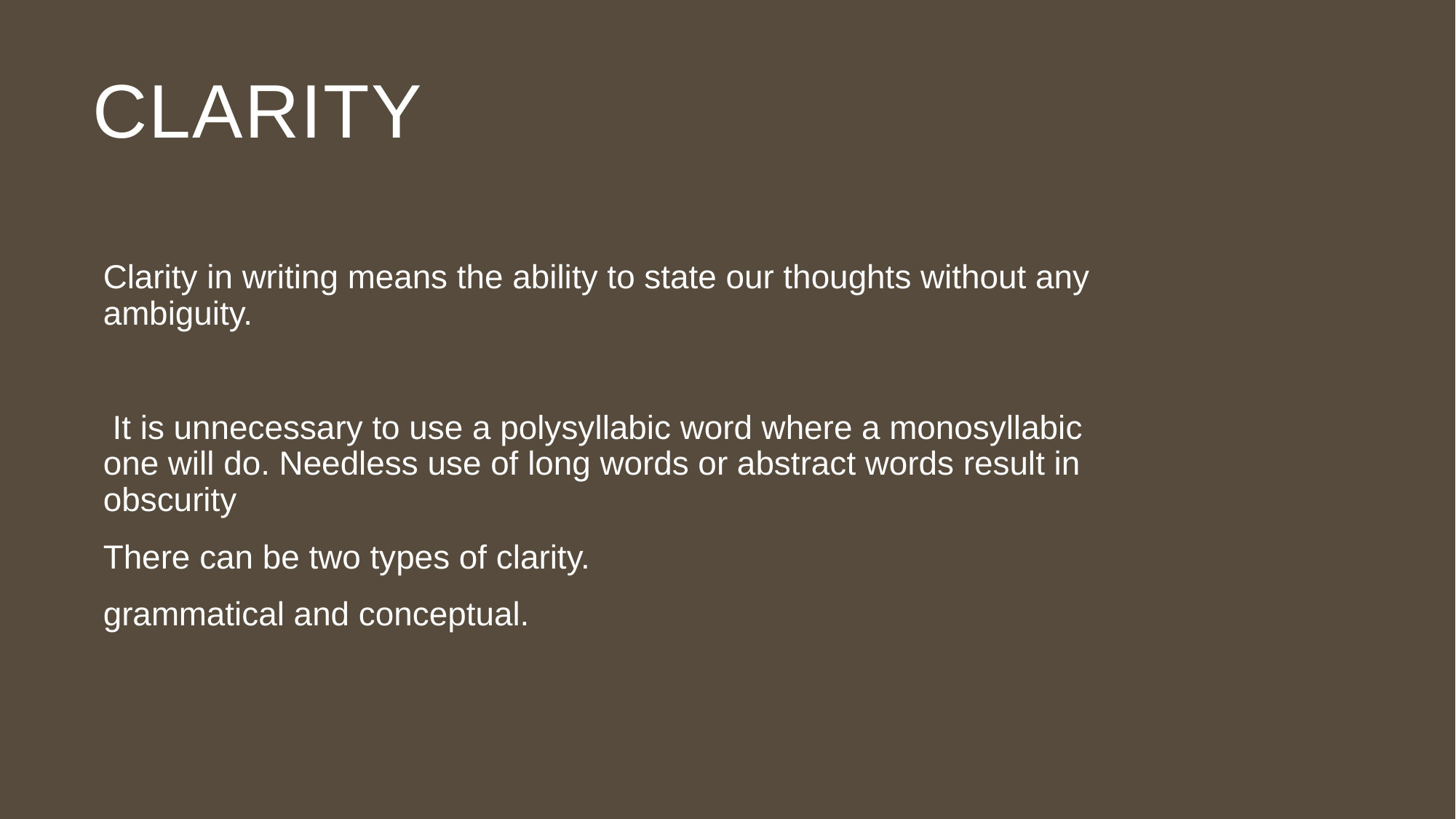

Clarity
Clarity in writing means the ability to state our thoughts without any ambiguity.

 It is unnecessary to use a polysyllabic word where a monosyllabic one will do. Needless use of long words or abstract words result in obscurity
There can be two types of clarity.
grammatical and conceptual.